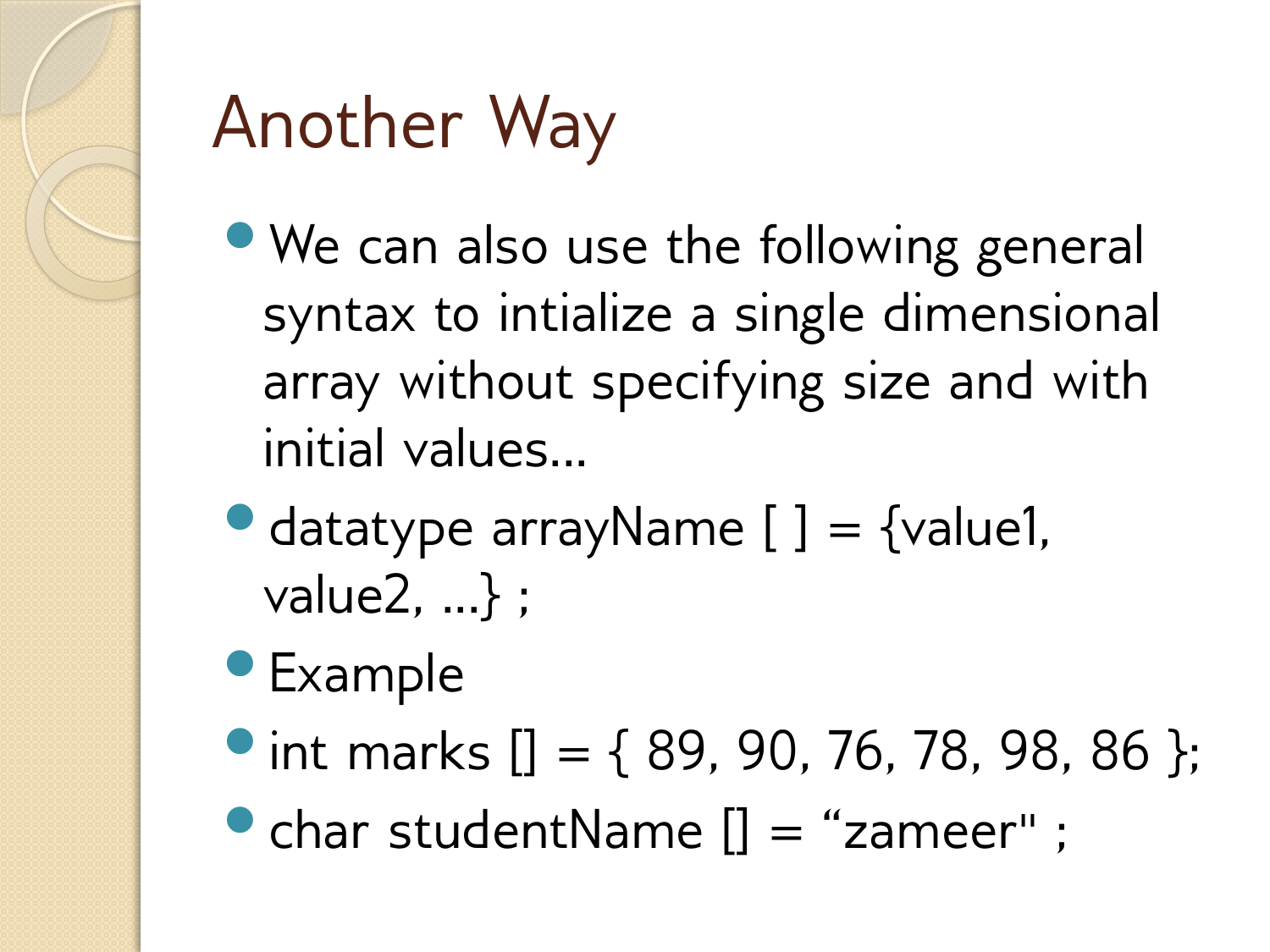

# Another Way
We can also use the following general syntax to intialize a single dimensional array without specifying size and with initial values...
datatype arrayName [ ] = {value1, value2, ...} ;
Example
int marks [] = { 89, 90, 76, 78, 98, 86 };
char studentName [] = “zameer" ;